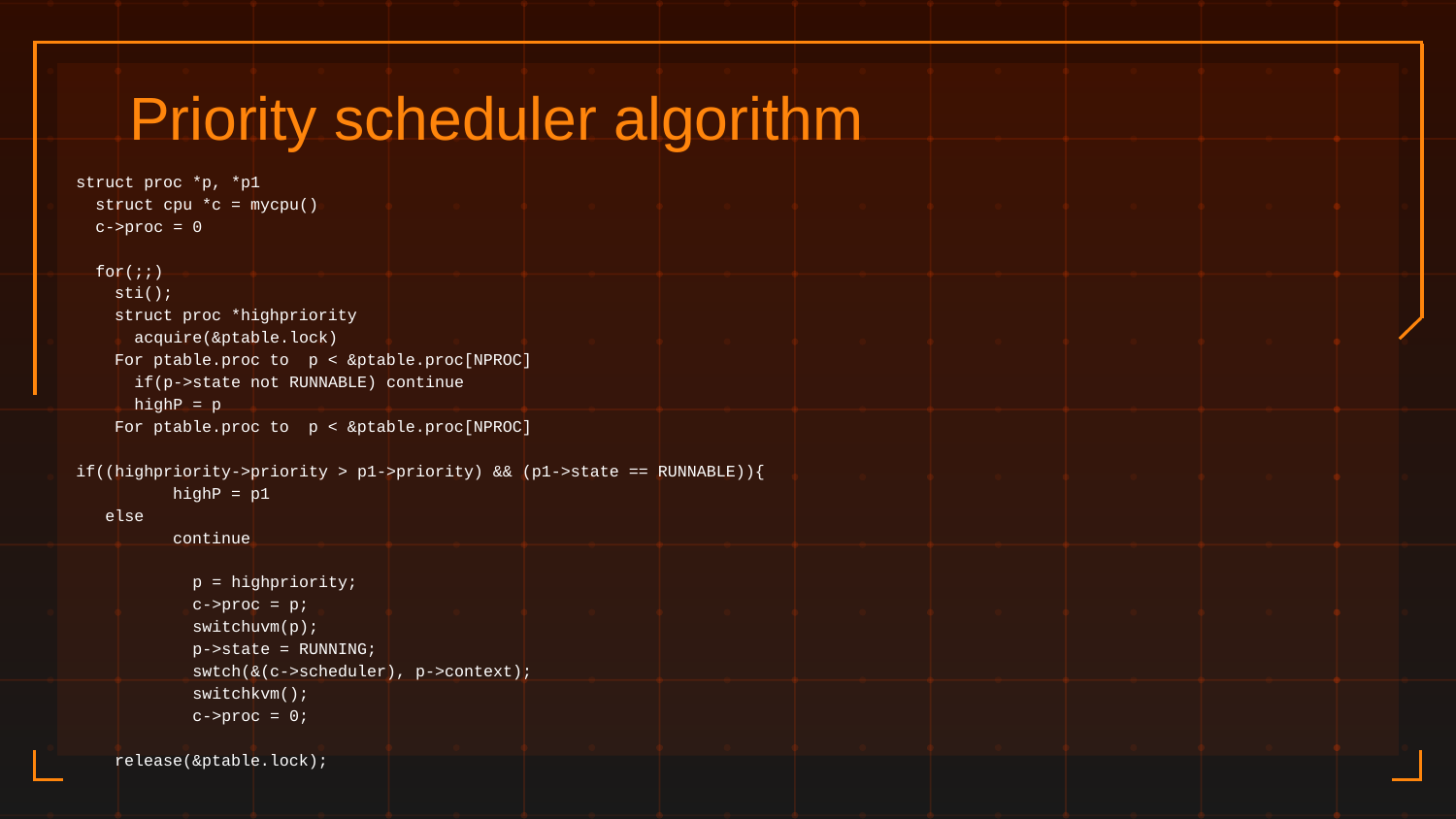

# Priority scheduler algorithm
struct proc *p, *p1
  struct cpu *c = mycpu()
  c->proc = 0

  for(;;)
    sti();
    struct proc *highpriority
      acquire(&ptable.lock)
    For ptable.proc to  p < &ptable.proc[NPROC]
      if(p->state not RUNNABLE) continue
      highP = p
    For ptable.proc to  p < &ptable.proc[NPROC]

if((highpriority->priority > p1->priority) && (p1->state == RUNNABLE)){
          highP = p1
   else
          continue

            p = highpriority;
            c->proc = p;
            switchuvm(p);
            p->state = RUNNING;
            swtch(&(c->scheduler), p->context);
            switchkvm();
            c->proc = 0;

    release(&ptable.lock);